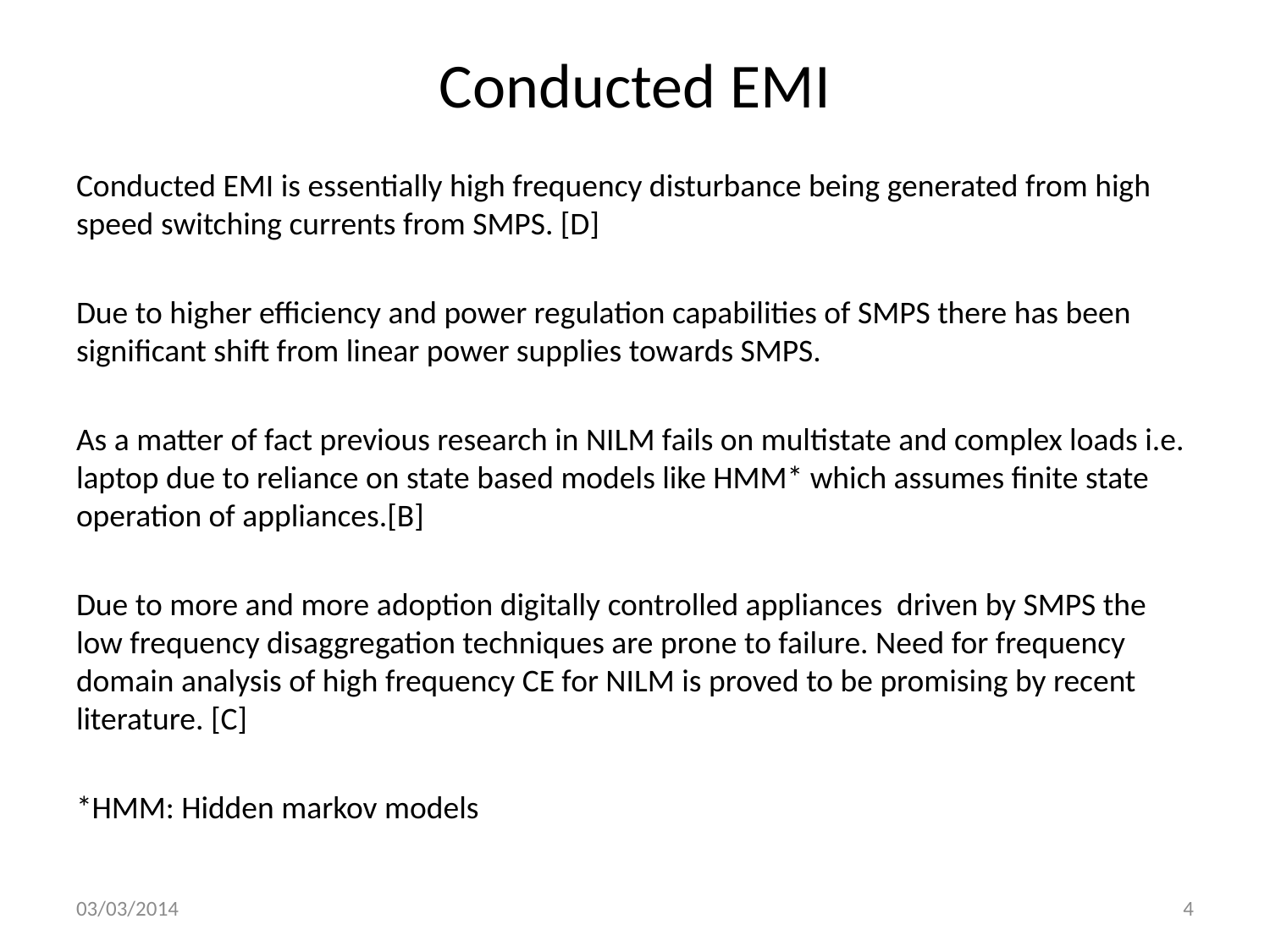

# Conducted EMI
Conducted EMI is essentially high frequency disturbance being generated from high speed switching currents from SMPS. [D]

Due to higher efficiency and power regulation capabilities of SMPS there has been significant shift from linear power supplies towards SMPS.

As a matter of fact previous research in NILM fails on multistate and complex loads i.e. laptop due to reliance on state based models like HMM* which assumes finite state operation of appliances.[B]

Due to more and more adoption digitally controlled appliances  driven by SMPS the low frequency disaggregation techniques are prone to failure. Need for frequency domain analysis of high frequency CE for NILM is proved to be promising by recent literature. [C]

*HMM: Hidden markov models
03/03/2014
4